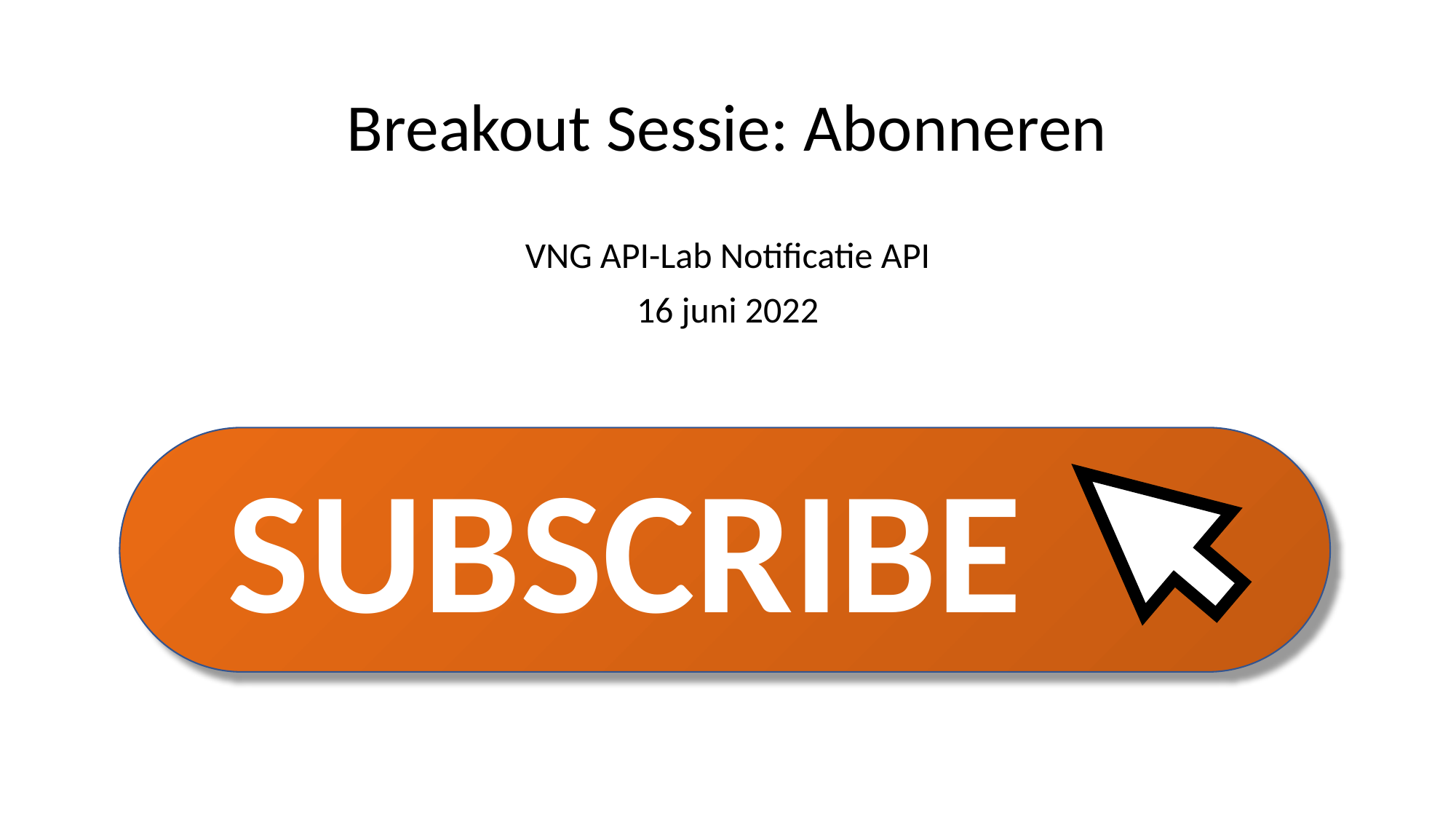

Breakout Sessie: Abonneren
VNG API-Lab Notificatie API
16 juni 2022

SUBSCRIBE